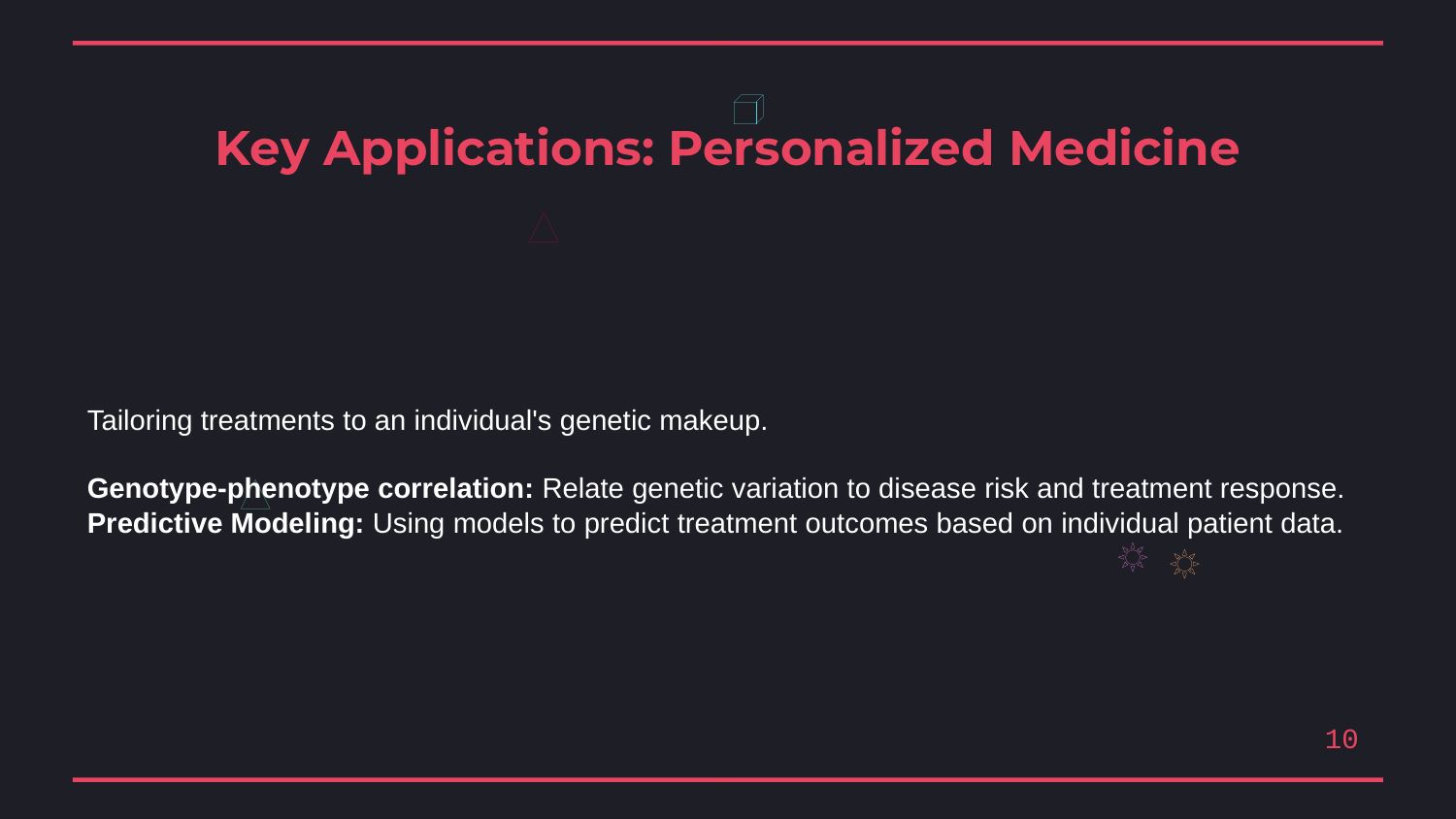

Key Applications: Personalized Medicine

Tailoring treatments to an individual's genetic makeup.

Genotype-phenotype correlation: Relate genetic variation to disease risk and treatment response.
Predictive Modeling: Using models to predict treatment outcomes based on individual patient data.

10